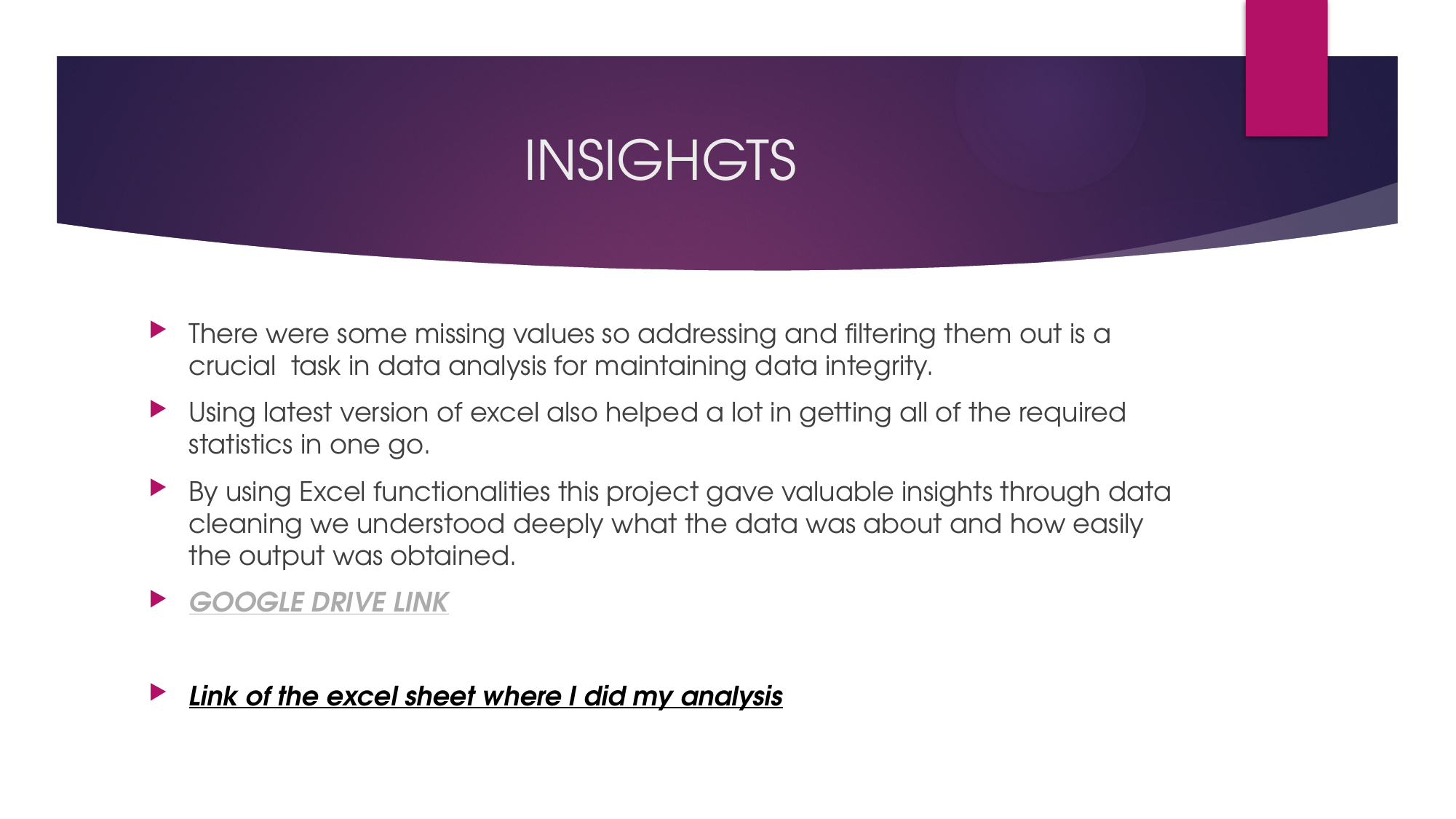

# INSIGHGTS
There were some missing values so addressing and filtering them out is a crucial  task in data analysis for maintaining data integrity.
Using latest version of excel also helped a lot in getting all of the required statistics in one go.
By using Excel functionalities this project gave valuable insights through data cleaning we understood deeply what the data was about and how easily the output was obtained.
GOOGLE DRIVE LINK

Link of the excel sheet where I did my analysis